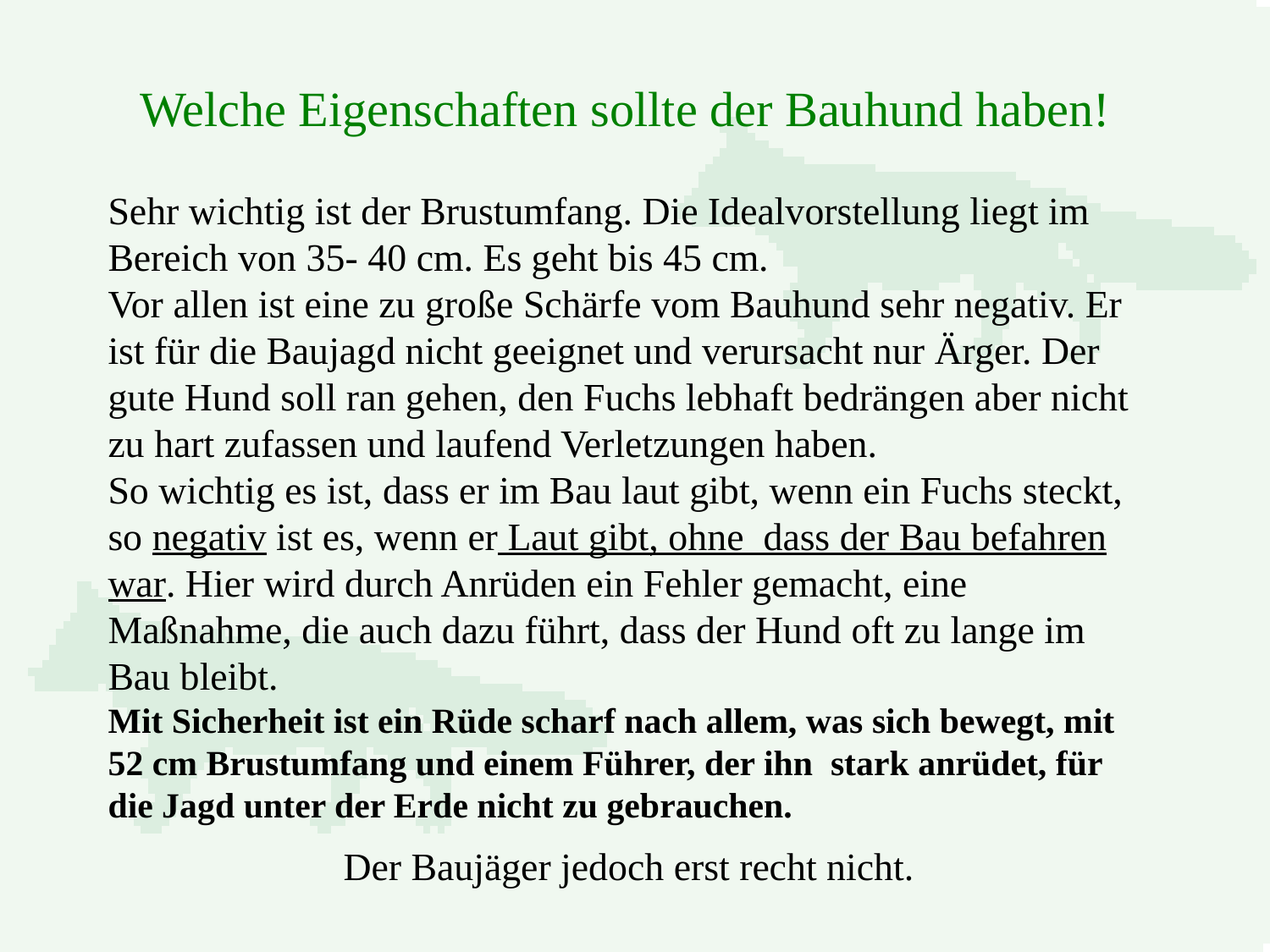

Welche Eigenschaften sollte der Bauhund haben!
Sehr wichtig ist der Brustumfang. Die Idealvorstellung liegt im Bereich von 35- 40 cm. Es geht bis 45 cm.
Vor allen ist eine zu große Schärfe vom Bauhund sehr negativ. Er ist für die Baujagd nicht geeignet und verursacht nur Ärger. Der gute Hund soll ran gehen, den Fuchs lebhaft bedrängen aber nicht zu hart zufassen und laufend Verletzungen haben.
So wichtig es ist, dass er im Bau laut gibt, wenn ein Fuchs steckt, so negativ ist es, wenn er Laut gibt, ohne  dass der Bau befahren war. Hier wird durch Anrüden ein Fehler gemacht, eine Maßnahme, die auch dazu führt, dass der Hund oft zu lange im Bau bleibt.
Mit Sicherheit ist ein Rüde scharf nach allem, was sich bewegt, mit 52 cm Brustumfang und einem Führer, der ihn  stark anrüdet, für die Jagd unter der Erde nicht zu gebrauchen.

  Der Baujäger jedoch erst recht nicht.